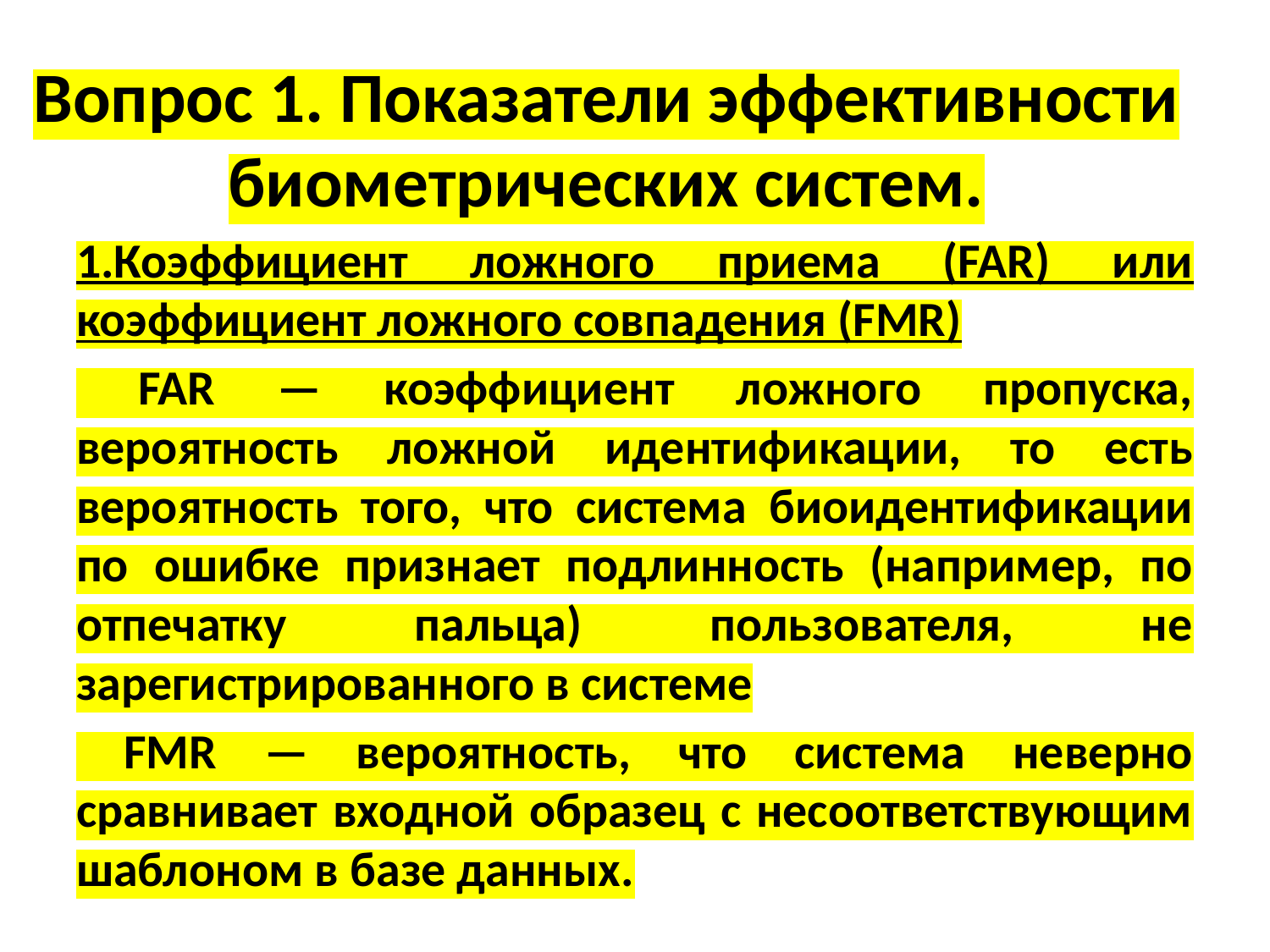

# Вопрос 1. Показатели эффективности биометрических систем.
1.Коэффициент ложного приема (FAR) или коэффициент ложного совпадения (FMR)
 FAR — коэффициент ложного пропуска, вероятность ложной идентификации, то есть вероятность того, что система биоидентификации по ошибке признает подлинность (например, по отпечатку пальца) пользователя, не зарегистрированного в системе
 FMR — вероятность, что система неверно сравнивает входной образец с несоответствующим шаблоном в базе данных.